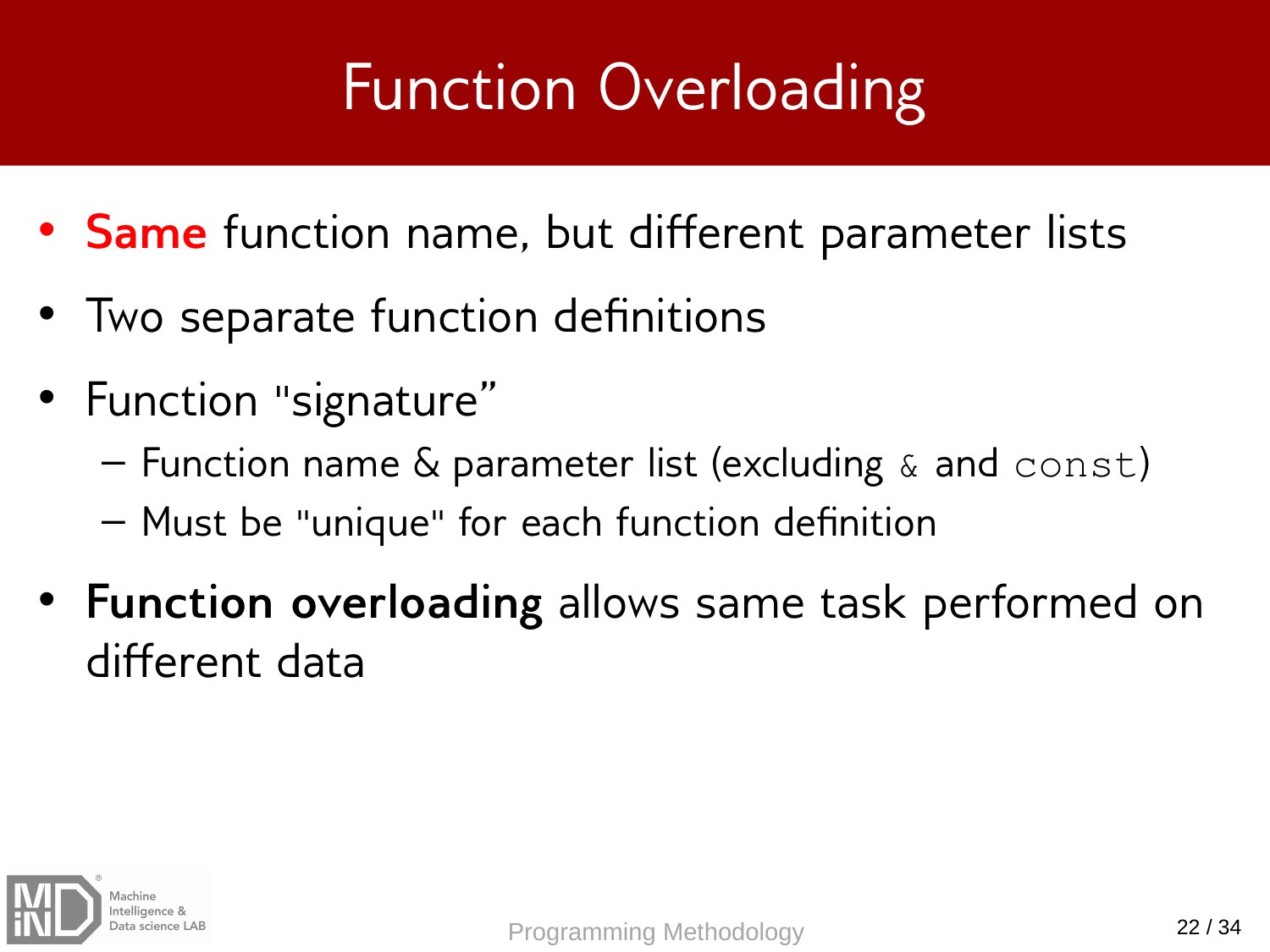

# Function Overloading
Same function name, but different parameter lists
Two separate function definitions
Function "signature”
Function name & parameter list (excluding & and const)
Must be "unique" for each function definition
Function overloading allows same task performed on different data
22 / 34